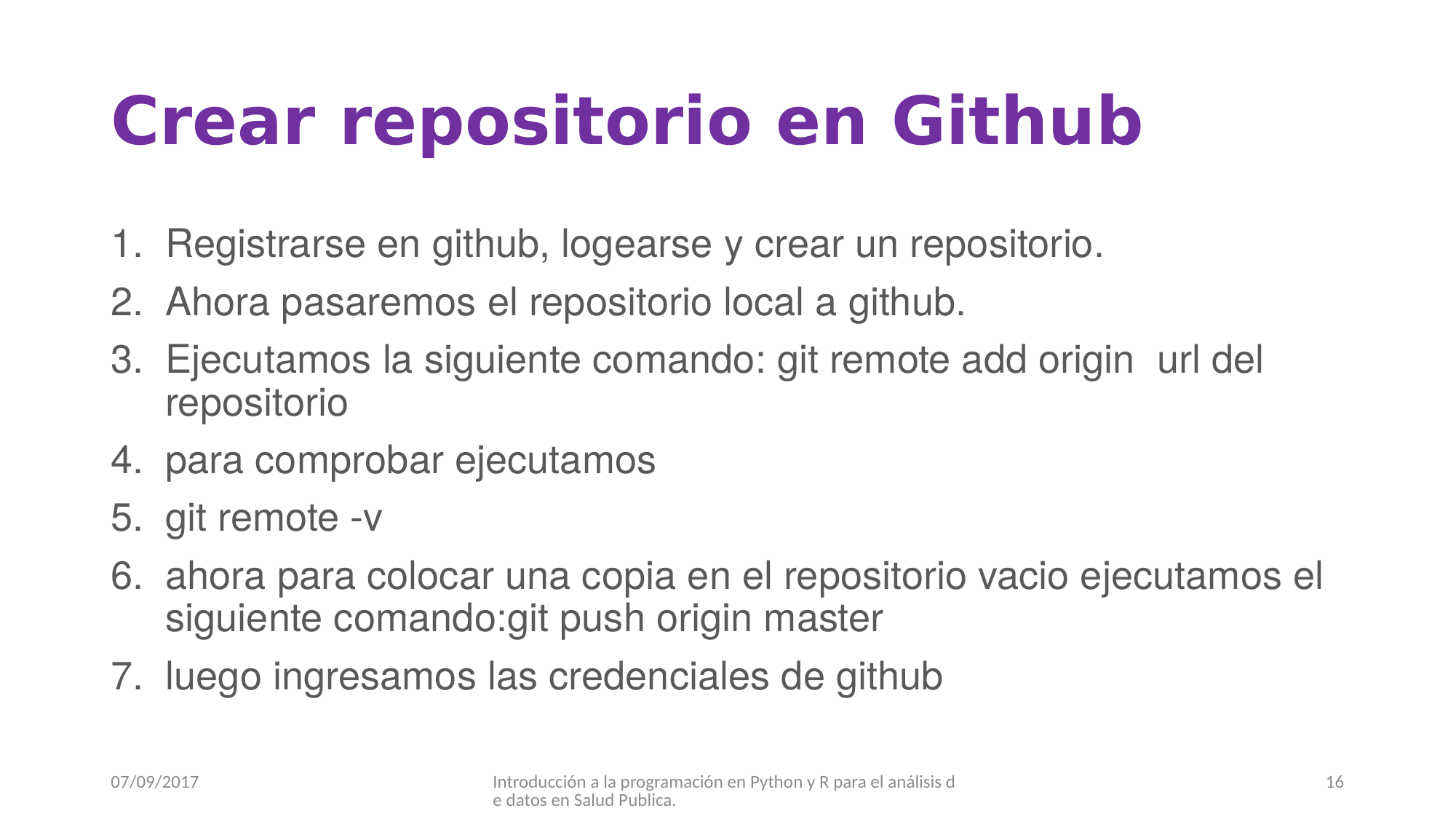

# Crear repositorio en Github
Registrarse en github, logearse y crear un repositorio.
Ahora pasaremos el repositorio local a github.
Ejecutamos la siguiente comando: git remote add origin  url del repositorio
para comprobar ejecutamos
git remote -v
ahora para colocar una copia en el repositorio vacio ejecutamos el siguiente comando:git push origin master
luego ingresamos las credenciales de github

07/09/2017
Introducción a la programación en Python y R para el análisis de datos en Salud Publica.
16